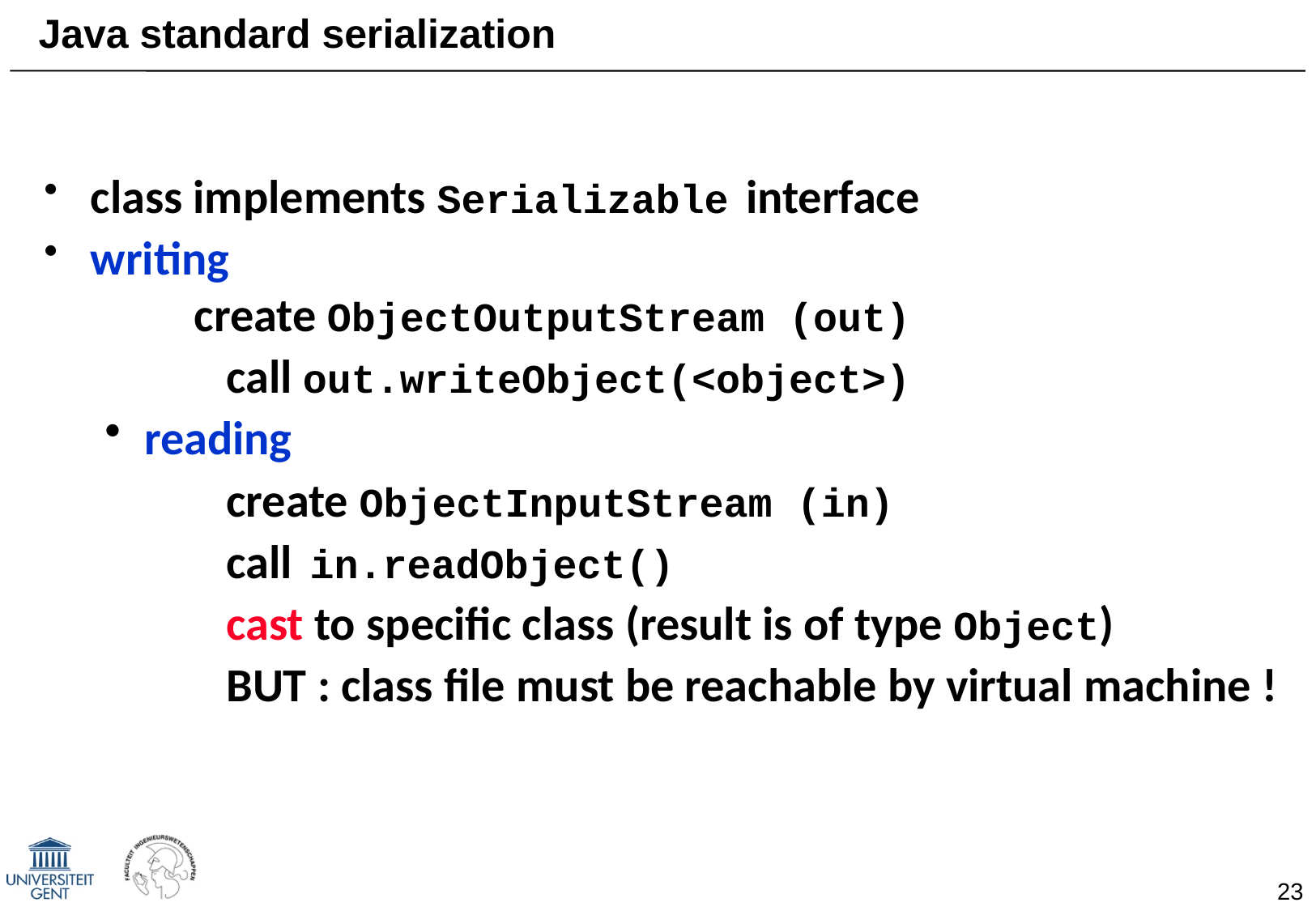

# Java standard serialization
 class implements Serializable interface
 writing
	create ObjectOutputStream (out)
	call out.writeObject(<object>)
 reading
	create ObjectInputStream (in)
	call in.readObject()
	cast to specific class (result is of type Object)
	BUT : class file must be reachable by virtual machine !
23